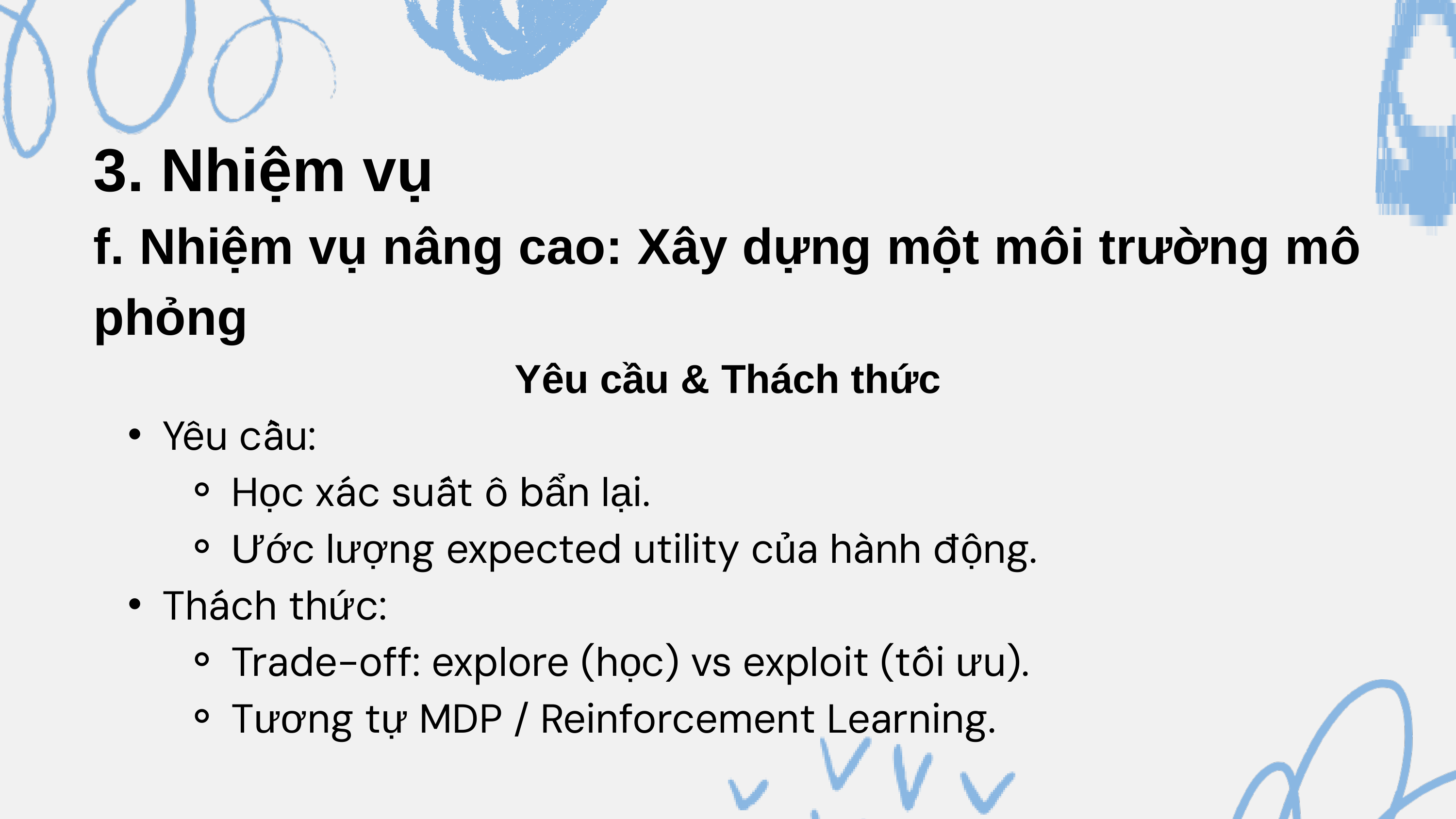

3. Nhiệm vụ
f. Nhiệm vụ nâng cao: Xây dựng một môi trường mô phỏng
Yêu cầu & Thách thức
Yêu cầu:
Học xác suất ô bẩn lại.
Ước lượng expected utility của hành động.
Thách thức:
Trade-off: explore (học) vs exploit (tối ưu).
Tương tự MDP / Reinforcement Learning.